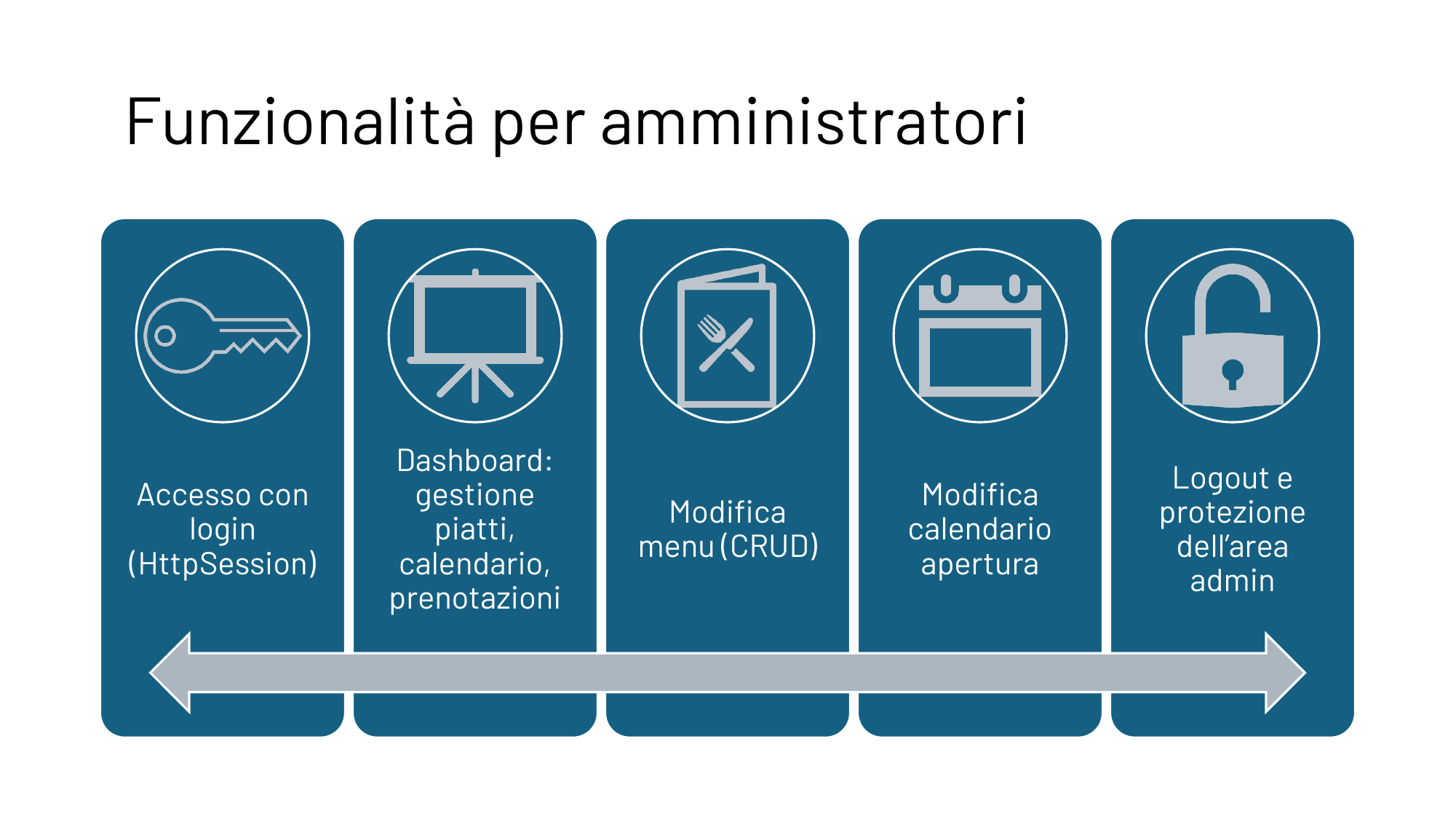

# Funzionalità per amministratori
Accesso con login (HttpSession)
Dashboard: gestione piatti, calendario, prenotazioni
Modifica menu (CRUD)
Modifica calendario apertura
Logout e protezione dell’area admin